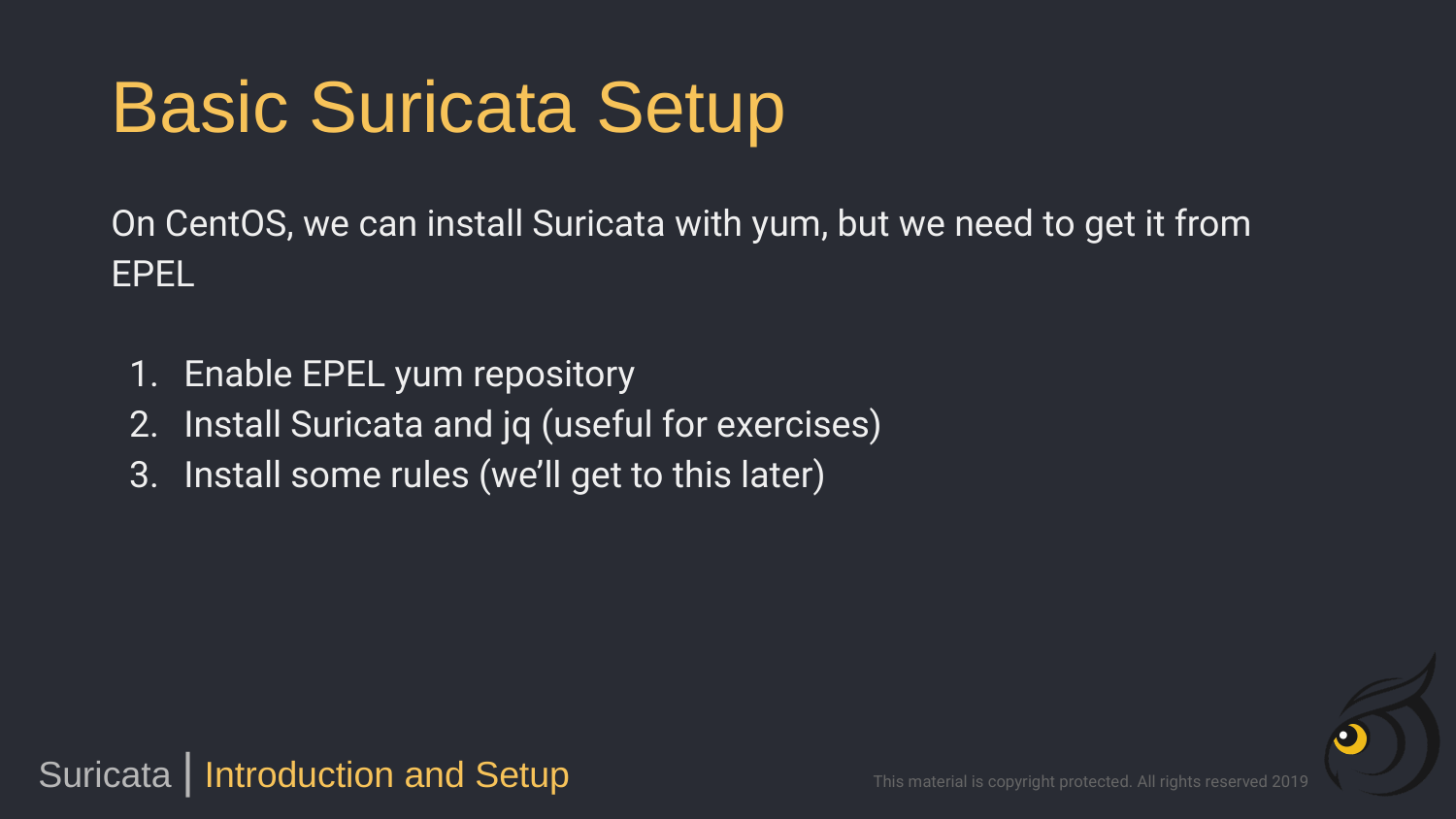

# Basic Suricata Setup
On CentOS, we can install Suricata with yum, but we need to get it from EPEL

Enable EPEL yum repository
Install Suricata and jq (useful for exercises)
Install some rules (we’ll get to this later)